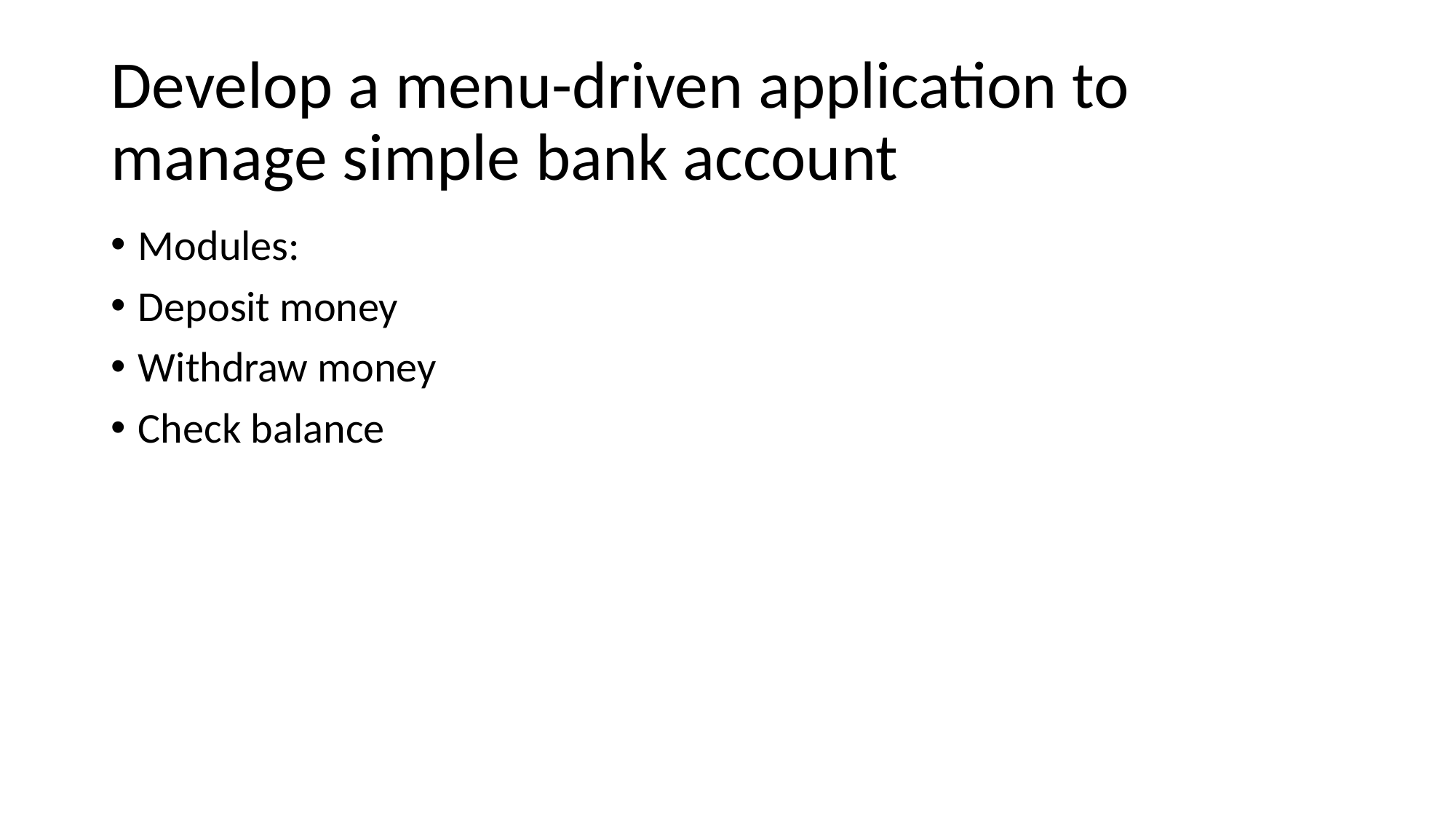

# Develop a menu-driven application to manage simple bank account
Modules:
Deposit money
Withdraw money
Check balance